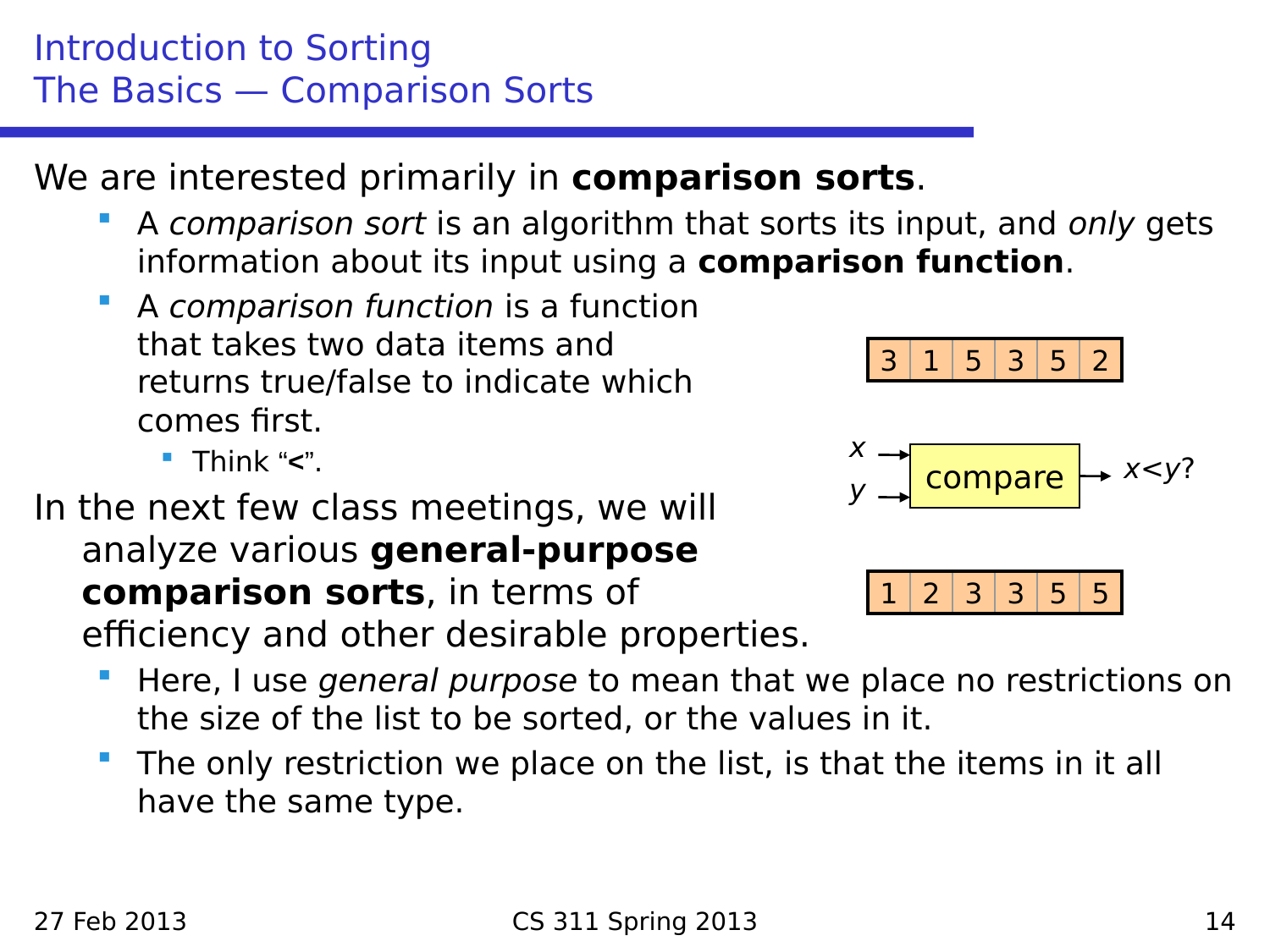

# Introduction to Sorting The Basics — Comparison Sorts
We are interested primarily in comparison sorts.
A comparison sort is an algorithm that sorts its input, and only gets information about its input using a comparison function.
A comparison function is a function
that takes two data items and
returns true/false to indicate which
comes first.
Think “<”.
In the next few class meetings, we will
analyze various general-purpose
comparison sorts, in terms of
efficiency and other desirable properties.
Here, I use general purpose to mean that we place no restrictions on the size of the list to be sorted, or the values in it.
The only restriction we place on the list, is that the items in it all have the same type.
3

1
5
3
5
2
x
compare
x<y?

y

1

2
3
3
5
5
27 Feb 2013
CS 311 Spring 2013
14